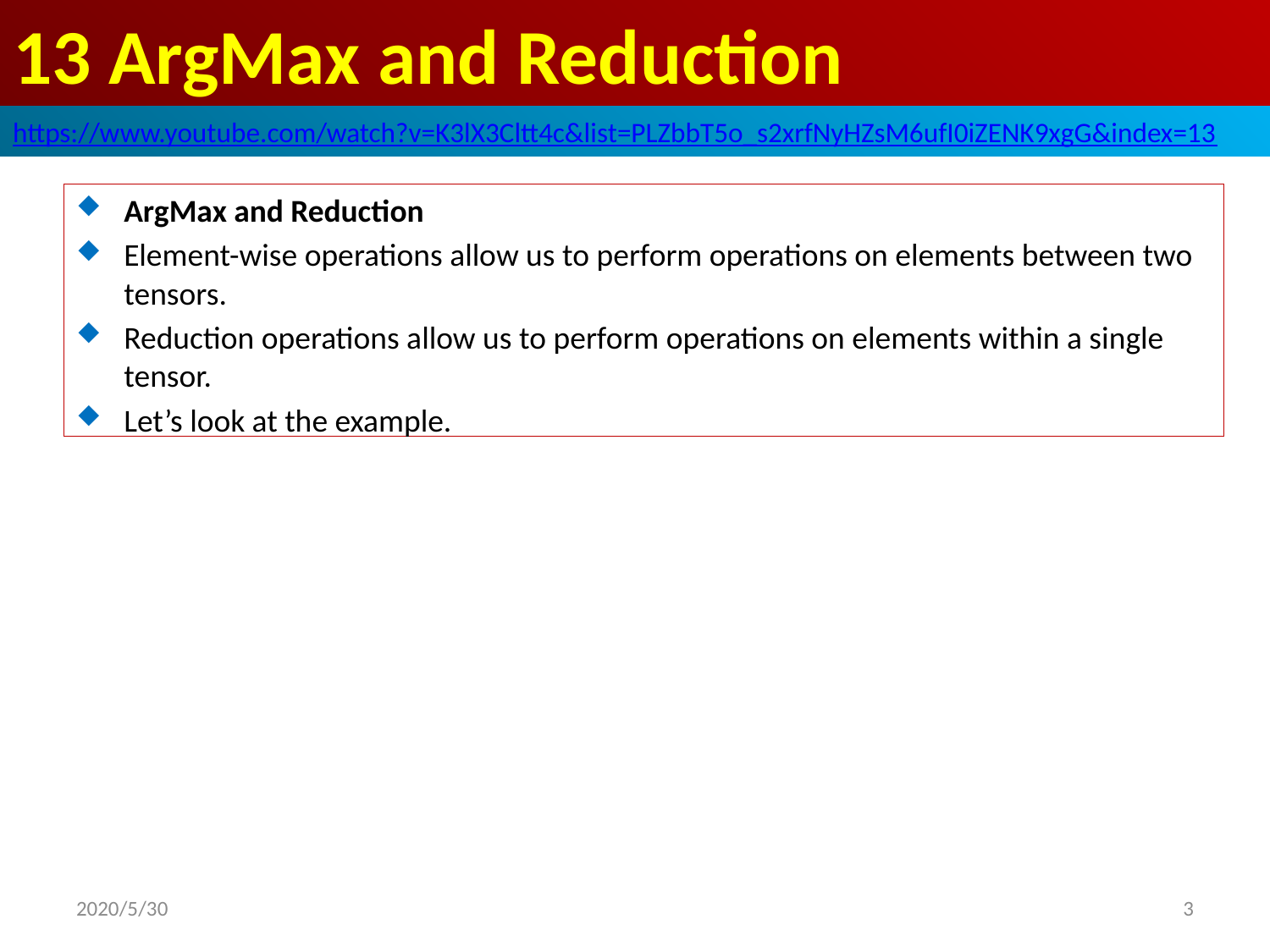

# 13 ArgMax and Reduction
https://www.youtube.com/watch?v=K3lX3Cltt4c&list=PLZbbT5o_s2xrfNyHZsM6ufI0iZENK9xgG&index=13
ArgMax and Reduction
Element-wise operations allow us to perform operations on elements between two tensors.
Reduction operations allow us to perform operations on elements within a single tensor.
Let’s look at the example.

2020/5/30
3